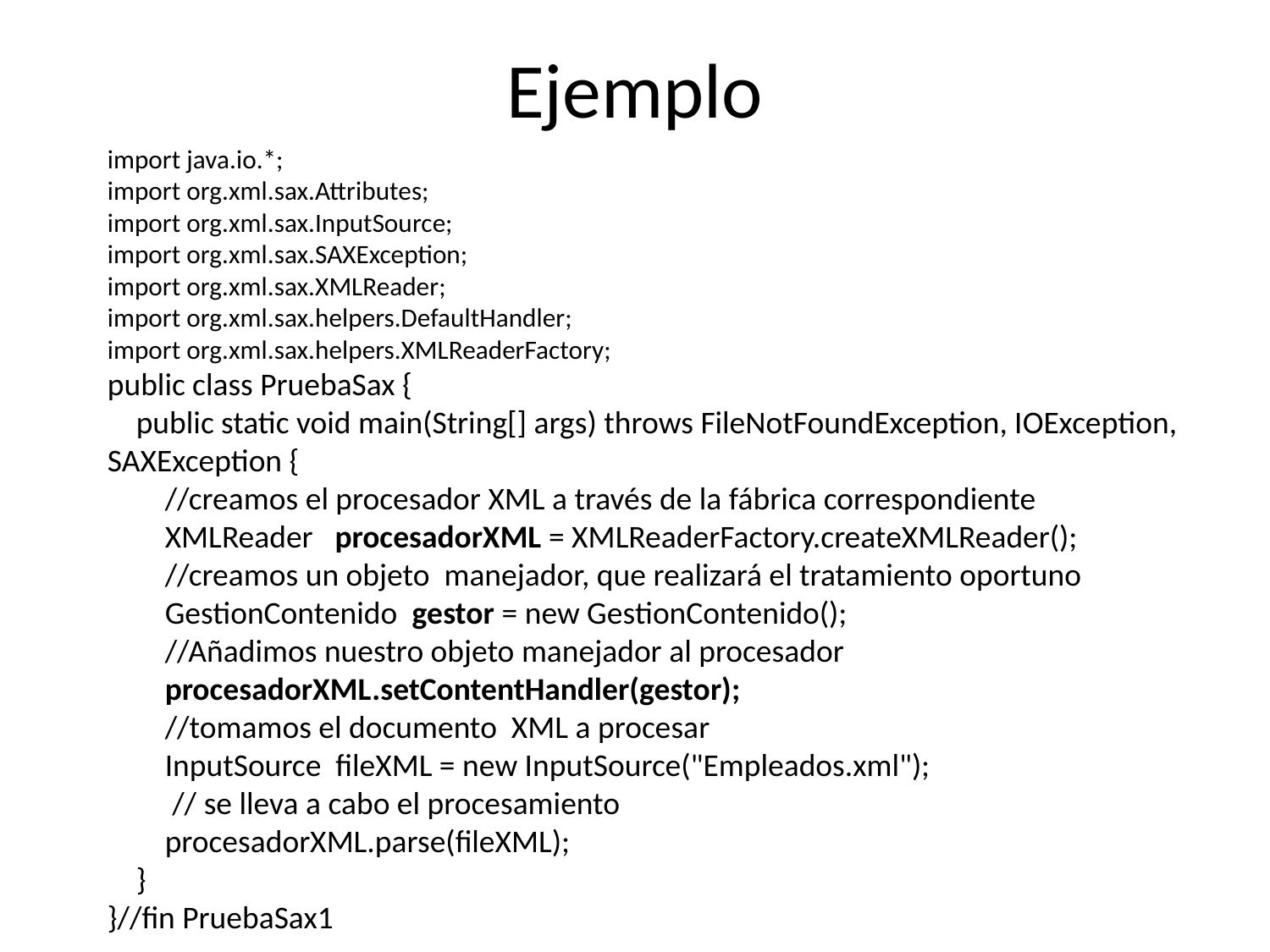

Ejemplo
import java.io.*;
import org.xml.sax.Attributes;
import org.xml.sax.InputSource;
import org.xml.sax.SAXException;
import org.xml.sax.XMLReader;
import org.xml.sax.helpers.DefaultHandler;
import org.xml.sax.helpers.XMLReaderFactory;
public class PruebaSax {
    public static void main(String[] args) throws FileNotFoundException, IOException, SAXException {
        //creamos el procesador XML a través de la fábrica correspondiente
        XMLReader   procesadorXML = XMLReaderFactory.createXMLReader();
        //creamos un objeto  manejador, que realizará el tratamiento oportuno
        GestionContenido  gestor = new GestionContenido();
        //Añadimos nuestro objeto manejador al procesador
        procesadorXML.setContentHandler(gestor);
        //tomamos el documento  XML a procesar
        InputSource  fileXML = new InputSource("Empleados.xml");
         // se lleva a cabo el procesamiento
        procesadorXML.parse(fileXML);
    }
}//fin PruebaSax1